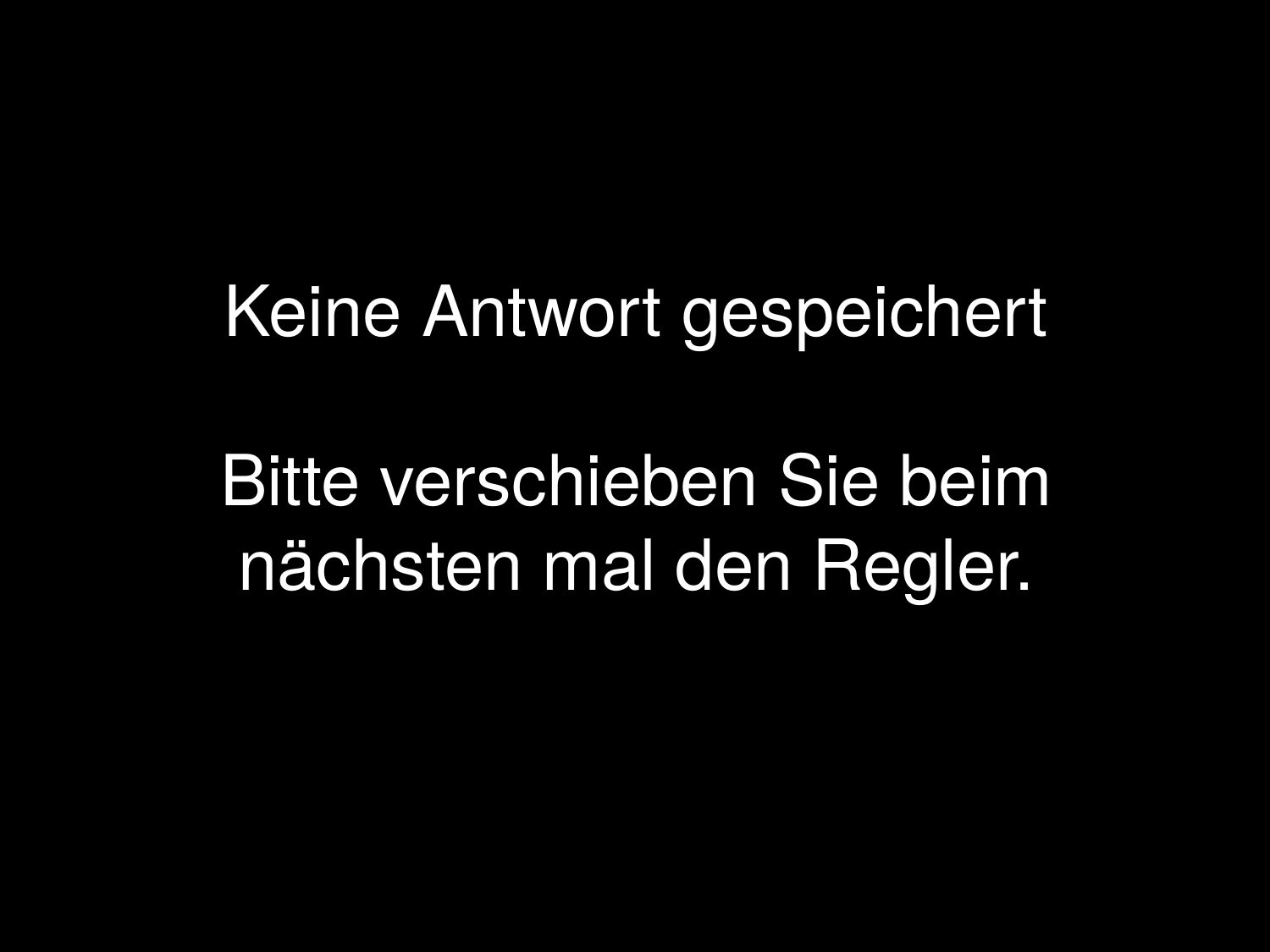

Keine Antwort gespeichert

Bitte verschieben Sie beim nächsten mal den Regler.